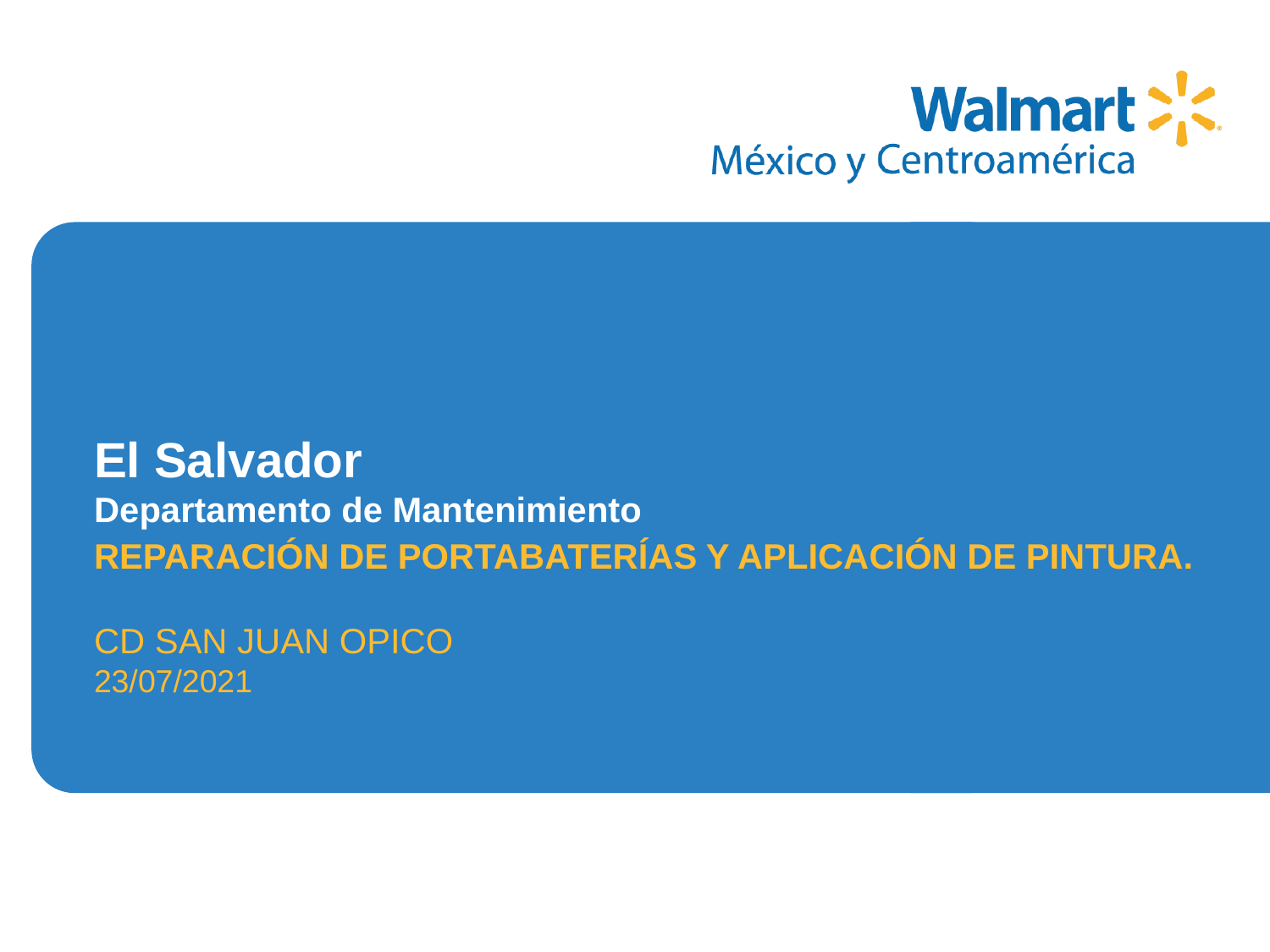

REPARACIÓN DE PORTABATERÍAS Y APLICACIÓN DE PINTURA.

CD SAN JUAN OPICO
23/07/2021

# El Salvador Departamento de Mantenimiento